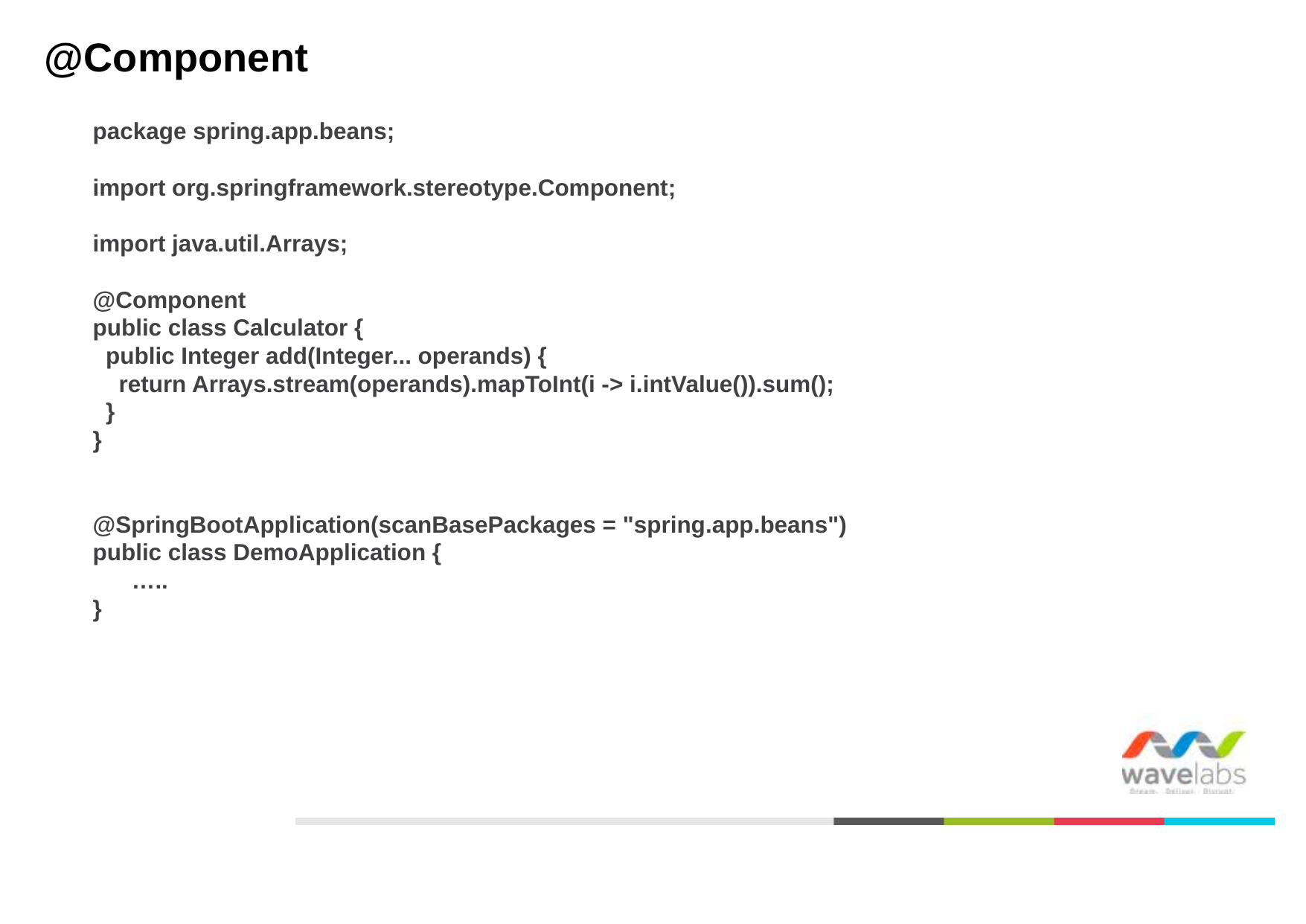

# @Component
package spring.app.beans;

import org.springframework.stereotype.Component;

import java.util.Arrays;

@Component
public class Calculator {
  public Integer add(Integer... operands) {
    return Arrays.stream(operands).mapToInt(i -> i.intValue()).sum();
  }
}

@SpringBootApplication(scanBasePackages = "spring.app.beans")
public class DemoApplication {
      …..
}